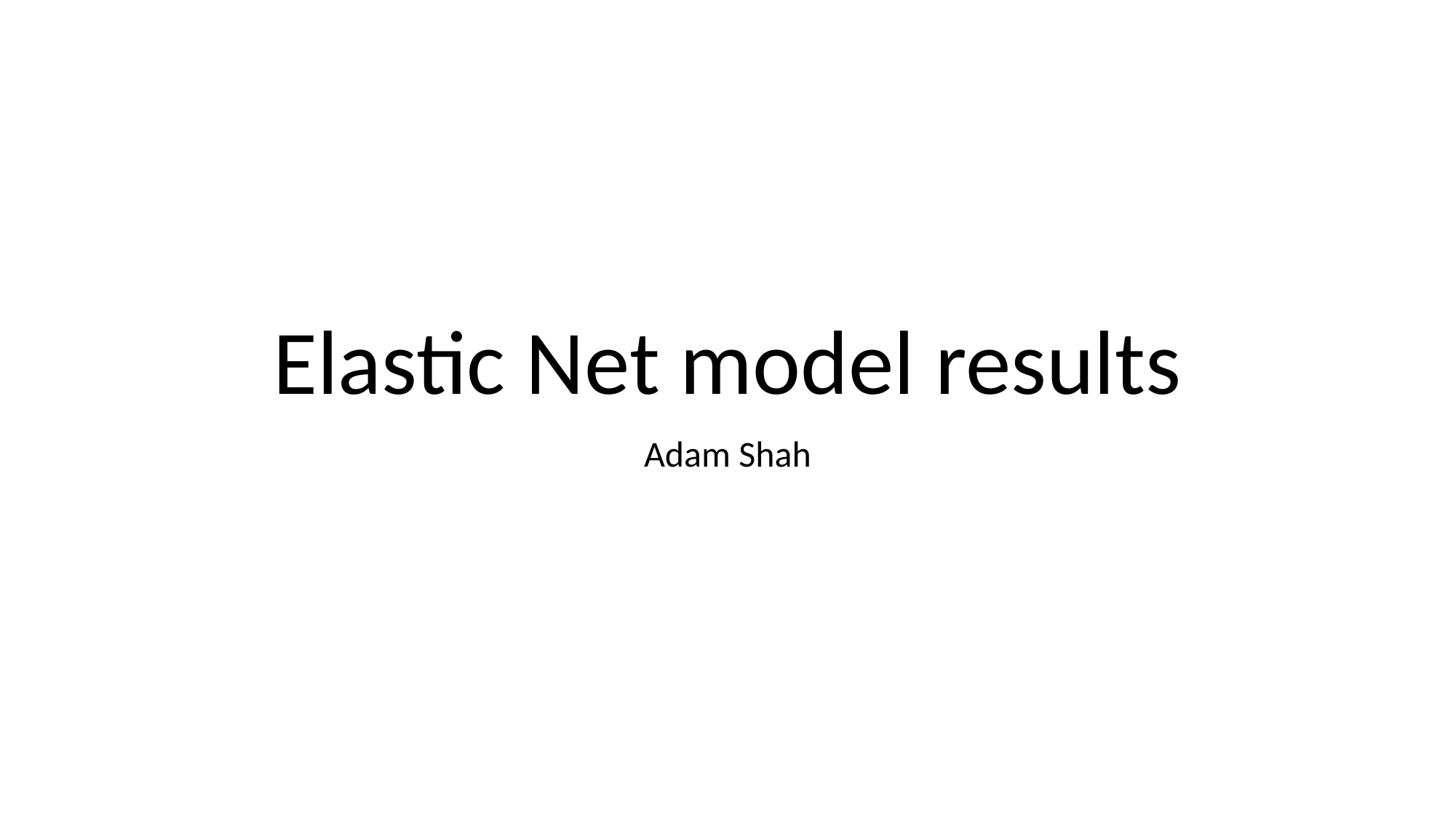

# Elastic Net model results
Adam Shah